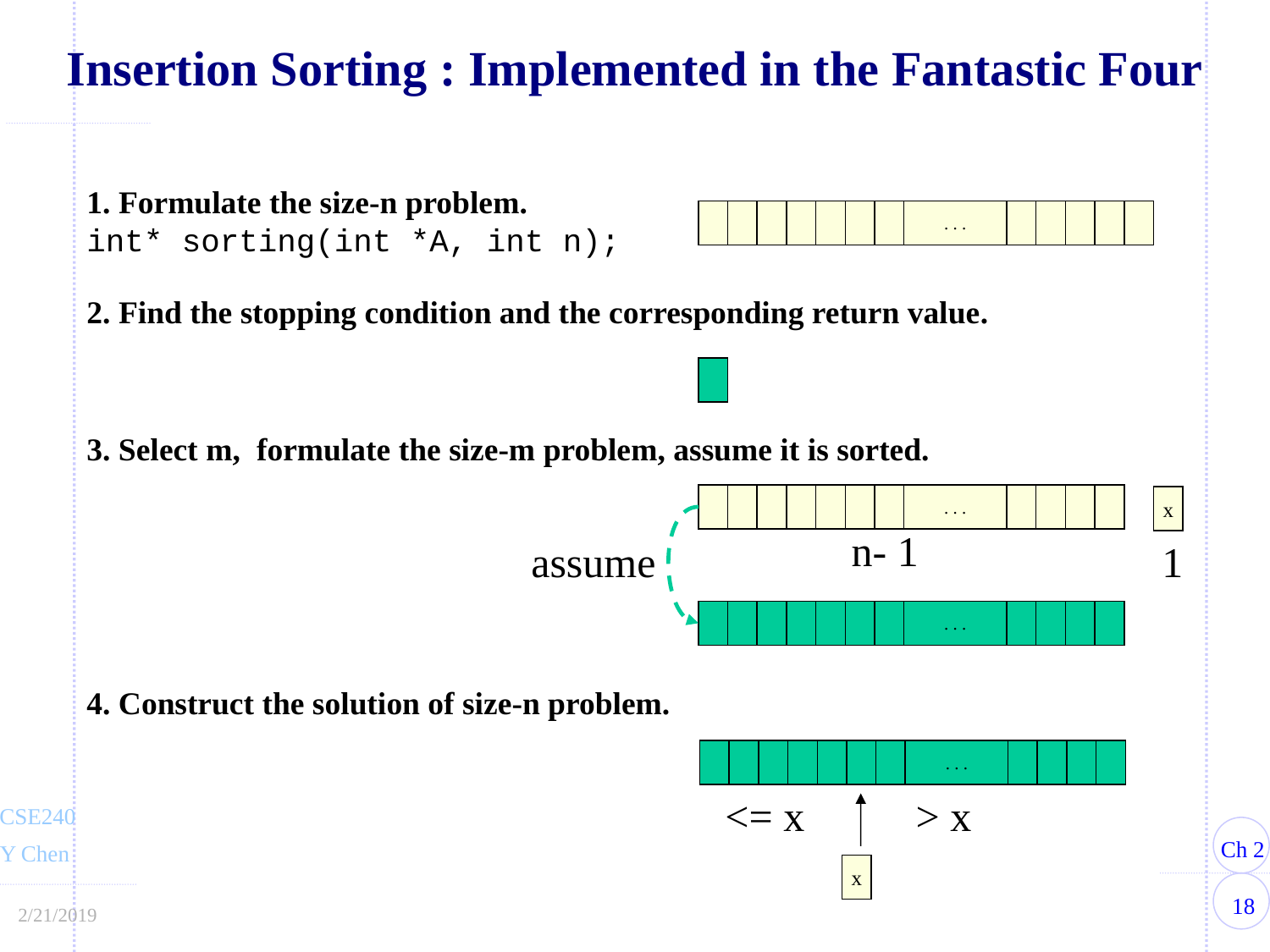

# Insertion Sorting : Implemented in the Fantastic Four
1. Formulate the size-n problem.
int* sorting(int *A, int n);

. . .

2. Find the stopping condition and the corresponding return value.

3. Select m,  formulate the size-m problem, assume it is sorted.

. . .

x
n- 1
assume
1

. . .

4. Construct the solution of size-n problem.

. . .

<= x
> x

x